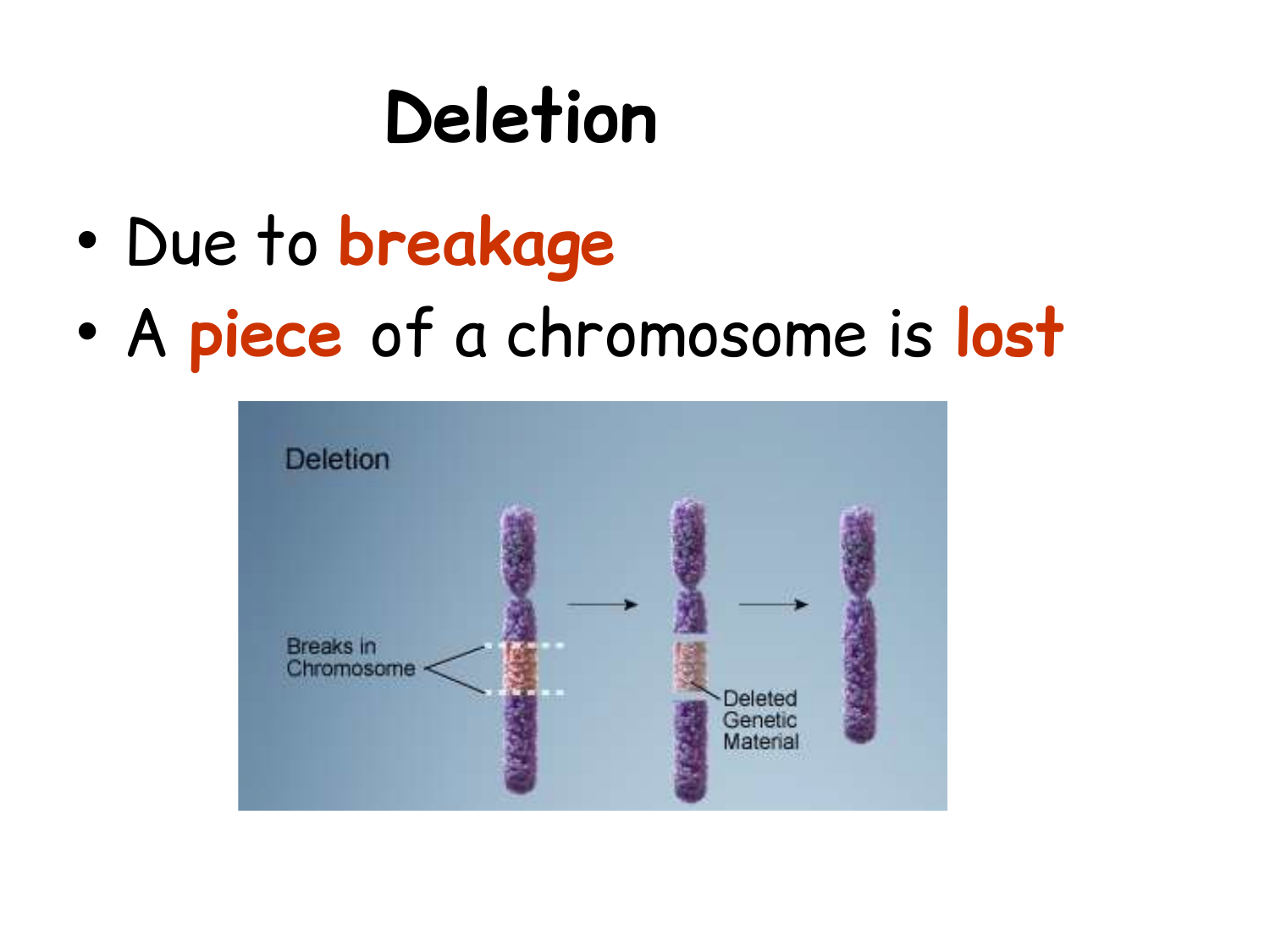

Deletion
Due to breakage
A piece of a chromosome is lost